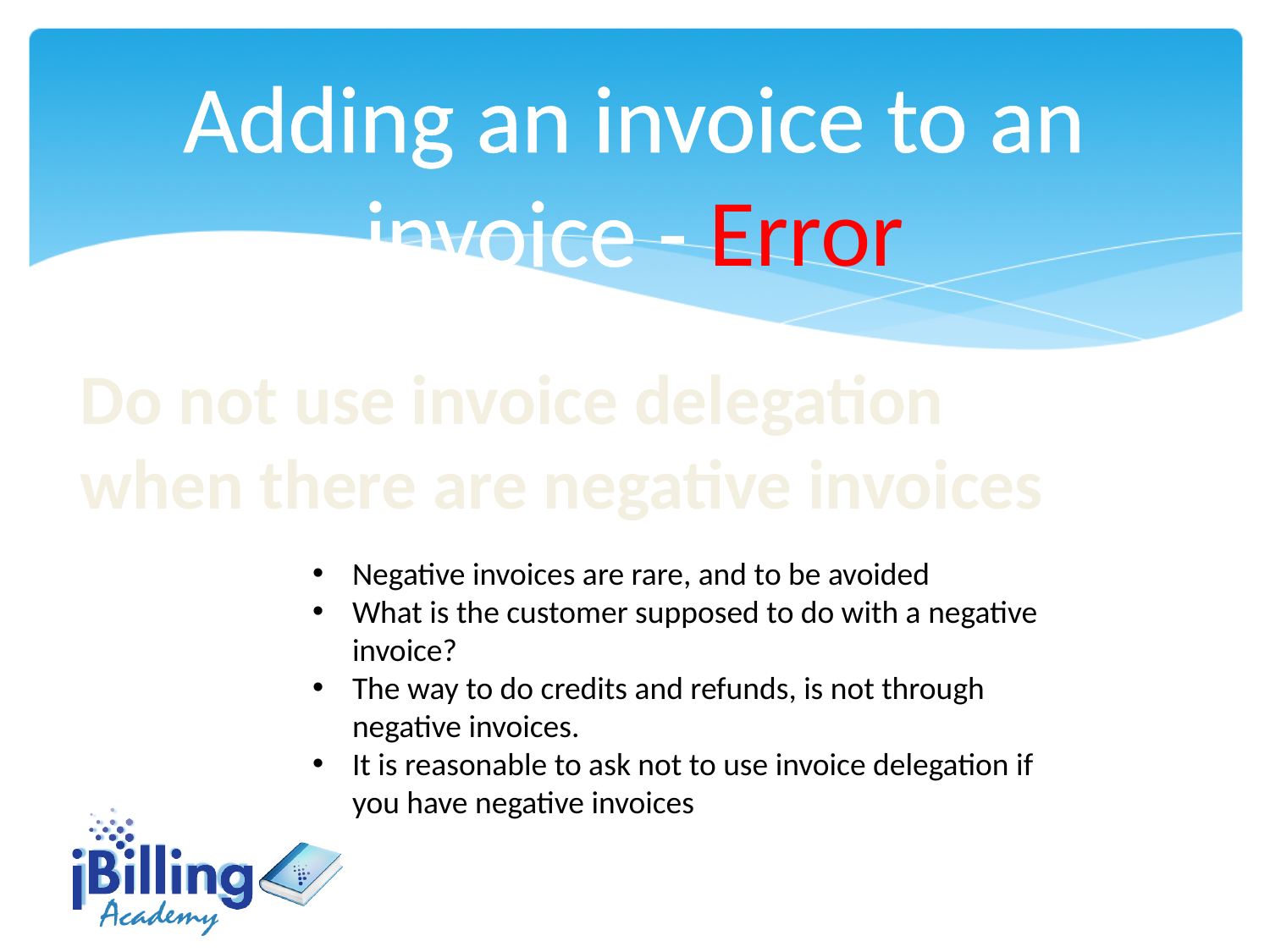

Adding an invoice to an invoice - Error
Do not use invoice delegation
when there are negative invoices
Negative invoices are rare, and to be avoided
What is the customer supposed to do with a negative invoice?
The way to do credits and refunds, is not through negative invoices.
It is reasonable to ask not to use invoice delegation if you have negative invoices